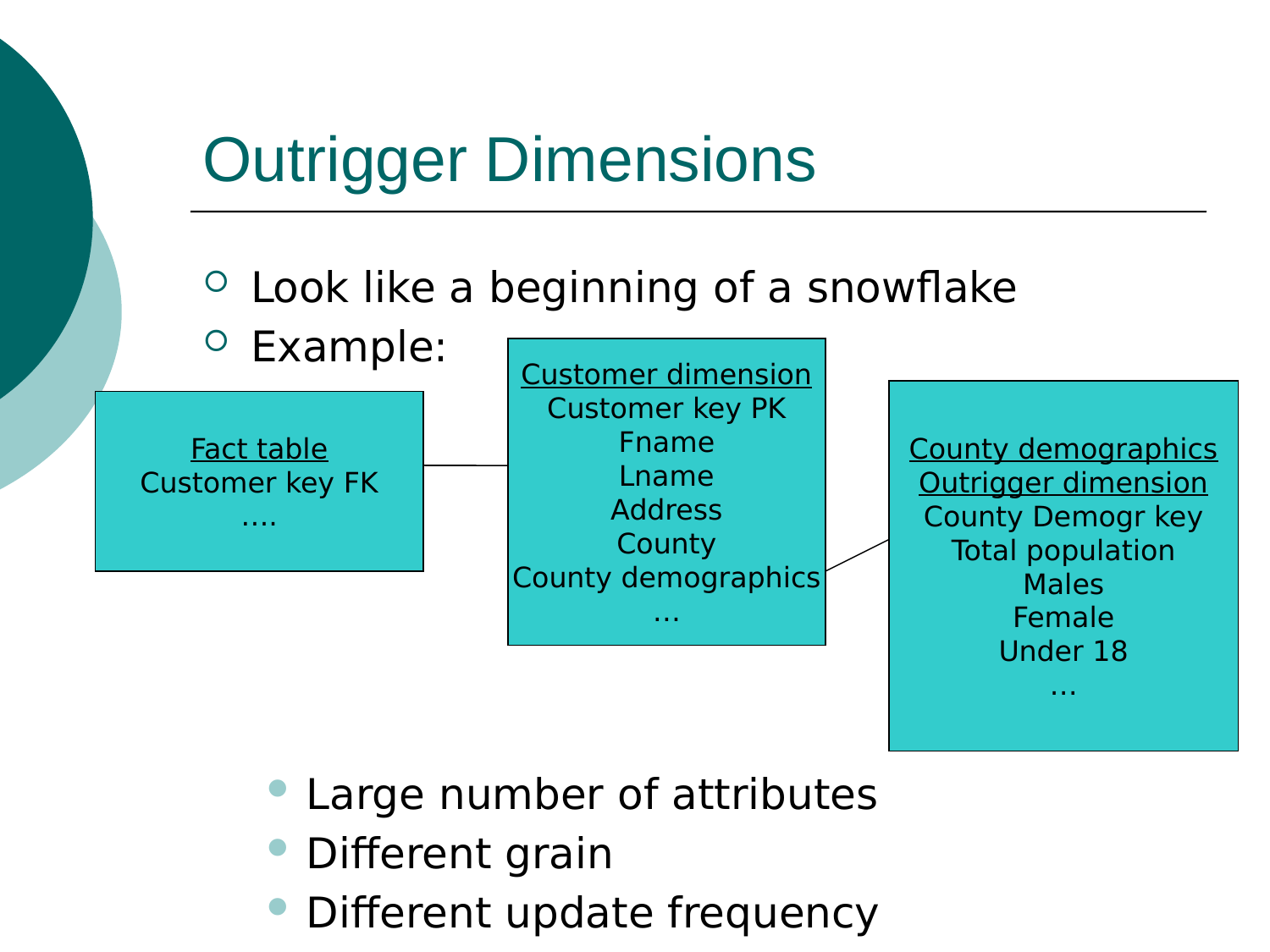

# Outrigger Dimensions
Look like a beginning of a snowflake
Example:

Large number of attributes
Different grain
Different update frequency
Customer dimension
Customer key PK
Fname
Lname
Address
County
County demographics
…
County demographics
Outrigger dimension
County Demogr key
Total population
Males
Female
Under 18
…
Fact table
Customer key FK
….